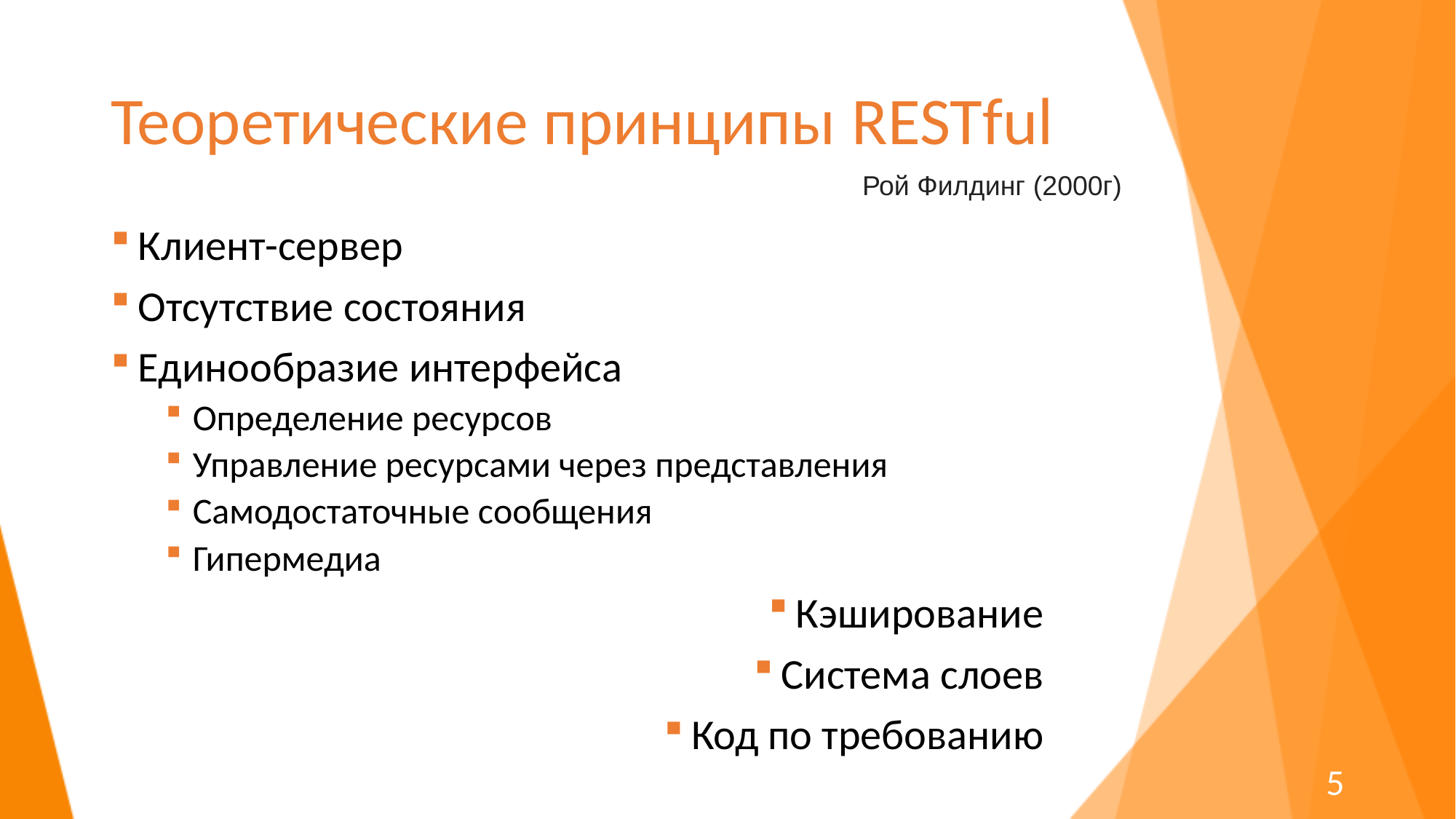

# Теоретические принципы RESTful
Рой Филдинг (2000г)
Клиент-сервер
Отсутствие состояния
Единообразие интерфейса
Определение ресурсов
Управление ресурсами через представления
Самодостаточные сообщения
Гипермедиа
Кэширование
Система слоев
Код по требованию
5